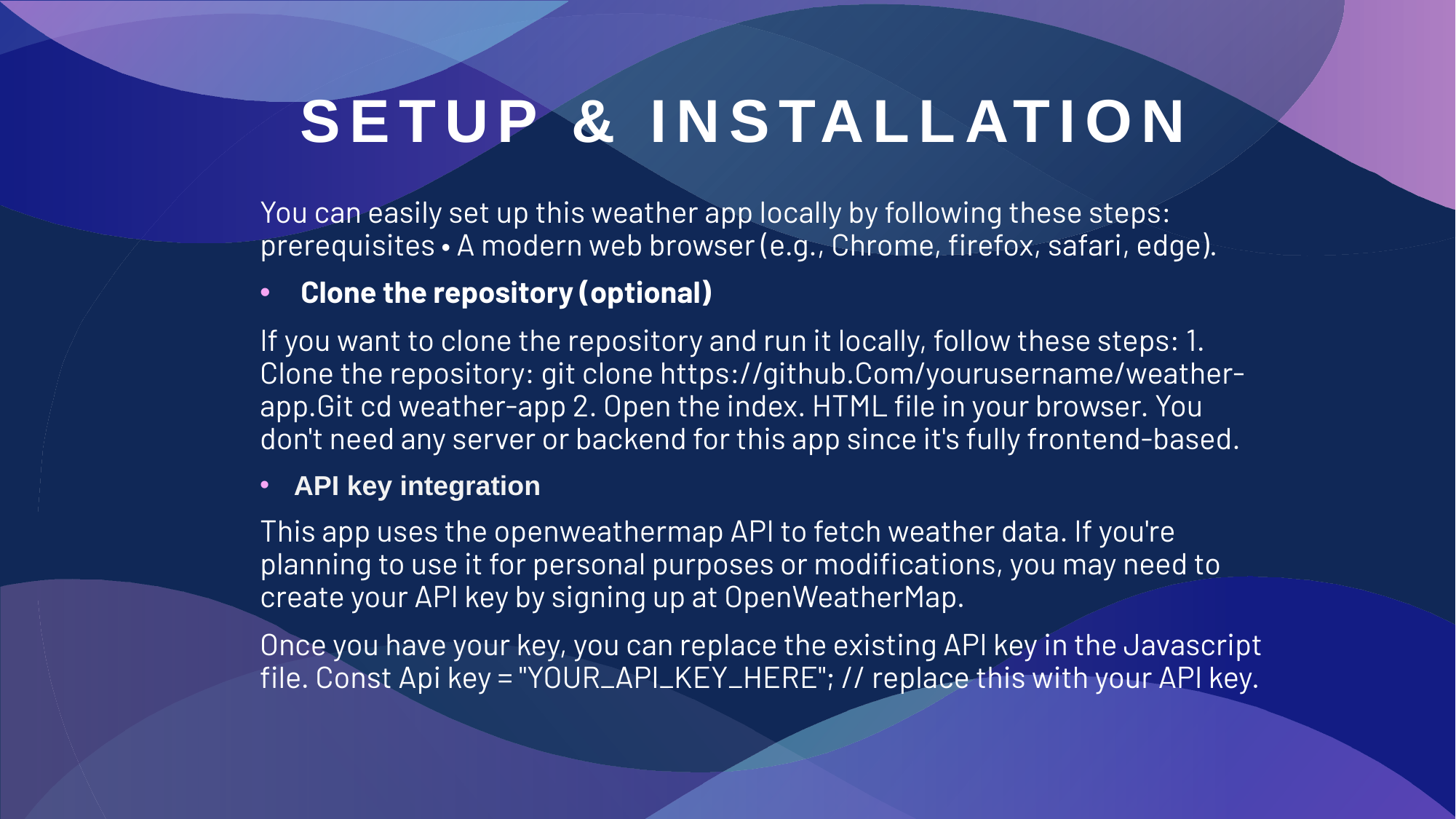

# Setup & installation
You can easily set up this weather app locally by following these steps: prerequisites • A modern web browser (e.g., Chrome, firefox, safari, edge).
Clone the repository (optional)
If you want to clone the repository and run it locally, follow these steps: 1. Clone the repository: git clone https://github.Com/yourusername/weather-app.Git cd weather-app 2. Open the index. HTML file in your browser. You don't need any server or backend for this app since it's fully frontend-based.
API key integration
This app uses the openweathermap API to fetch weather data. If you're planning to use it for personal purposes or modifications, you may need to create your API key by signing up at OpenWeatherMap.
Once you have your key, you can replace the existing API key in the Javascript file. Const Api key = "YOUR_API_KEY_HERE"; // replace this with your API key.